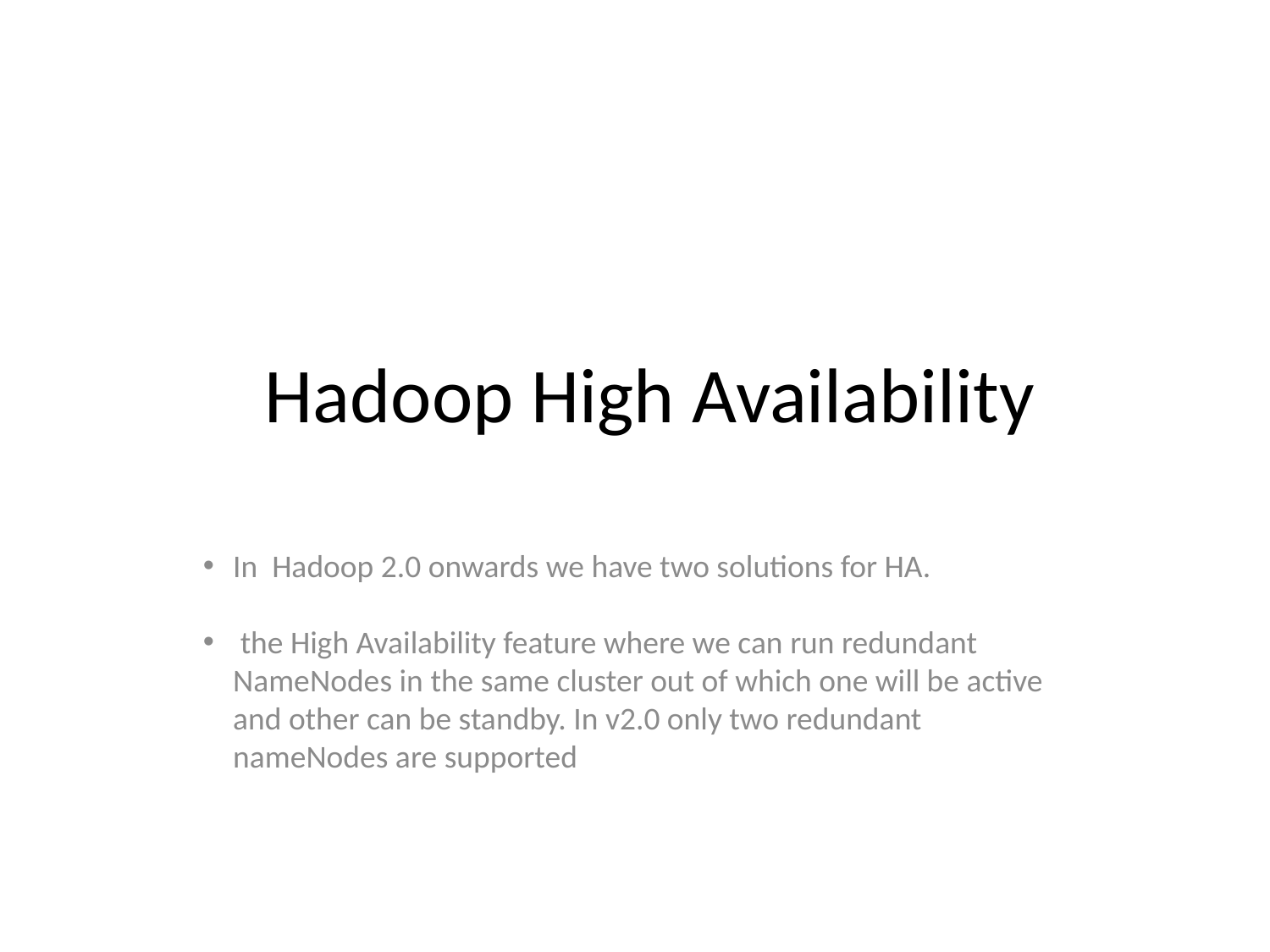

Hadoop High Availability
In  Hadoop 2.0 onwards we have two solutions for HA.

 the High Availability feature where we can run redundant NameNodes in the same cluster out of which one will be active and other can be standby. In v2.0 only two redundant nameNodes are supported